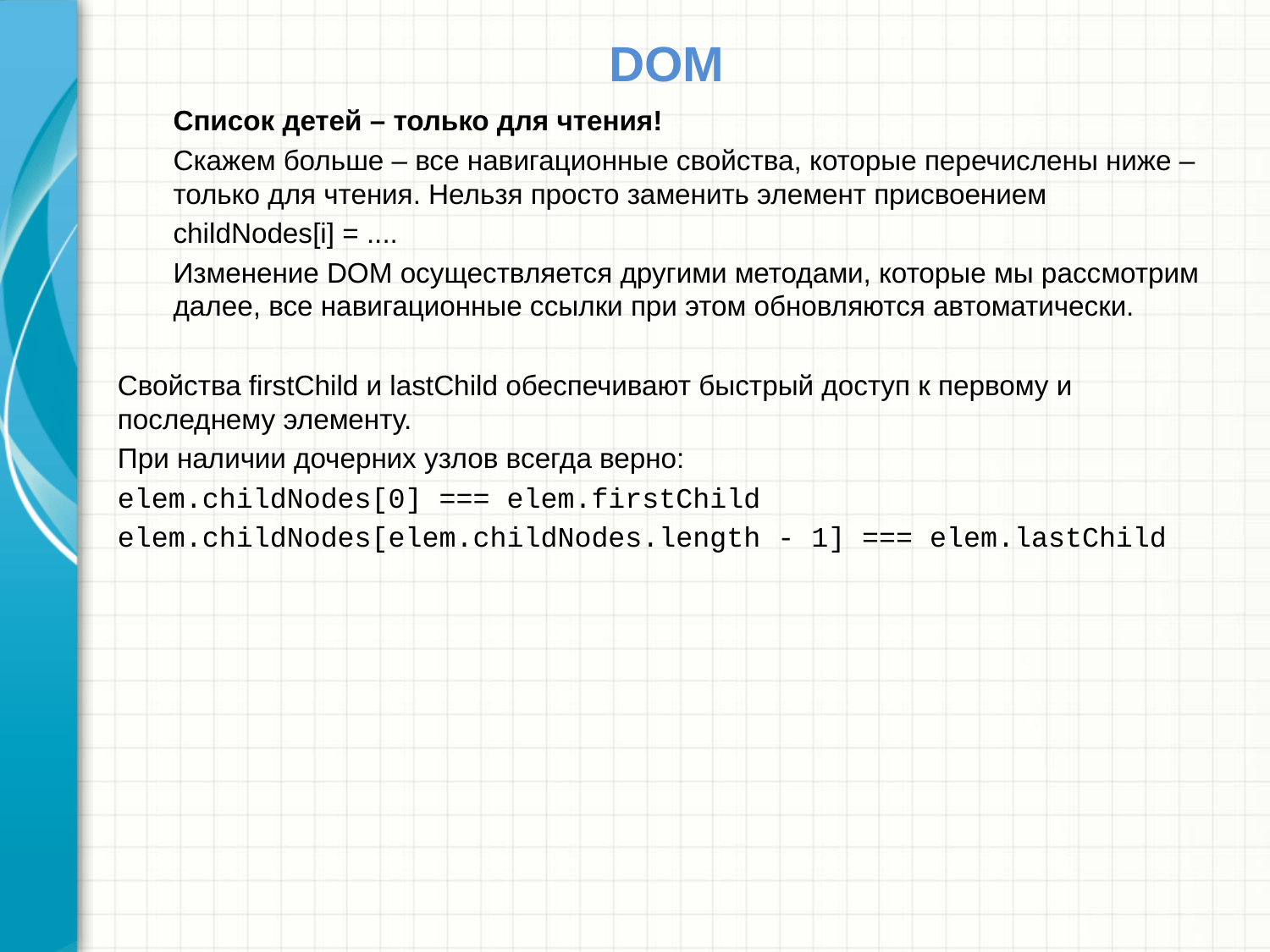

# DOM
Список детей – только для чтения!
Скажем больше – все навигационные свойства, которые перечислены ниже – только для чтения. Нельзя просто заменить элемент присвоением
childNodes[i] = ....
Изменение DOM осуществляется другими методами, которые мы рассмотрим далее, все навигационные ссылки при этом обновляются автоматически.

Свойства firstChild и lastChild обеспечивают быстрый доступ к первому и последнему элементу.
При наличии дочерних узлов всегда верно:
elem.childNodes[0] === elem.firstChild
elem.childNodes[elem.childNodes.length - 1] === elem.lastChild